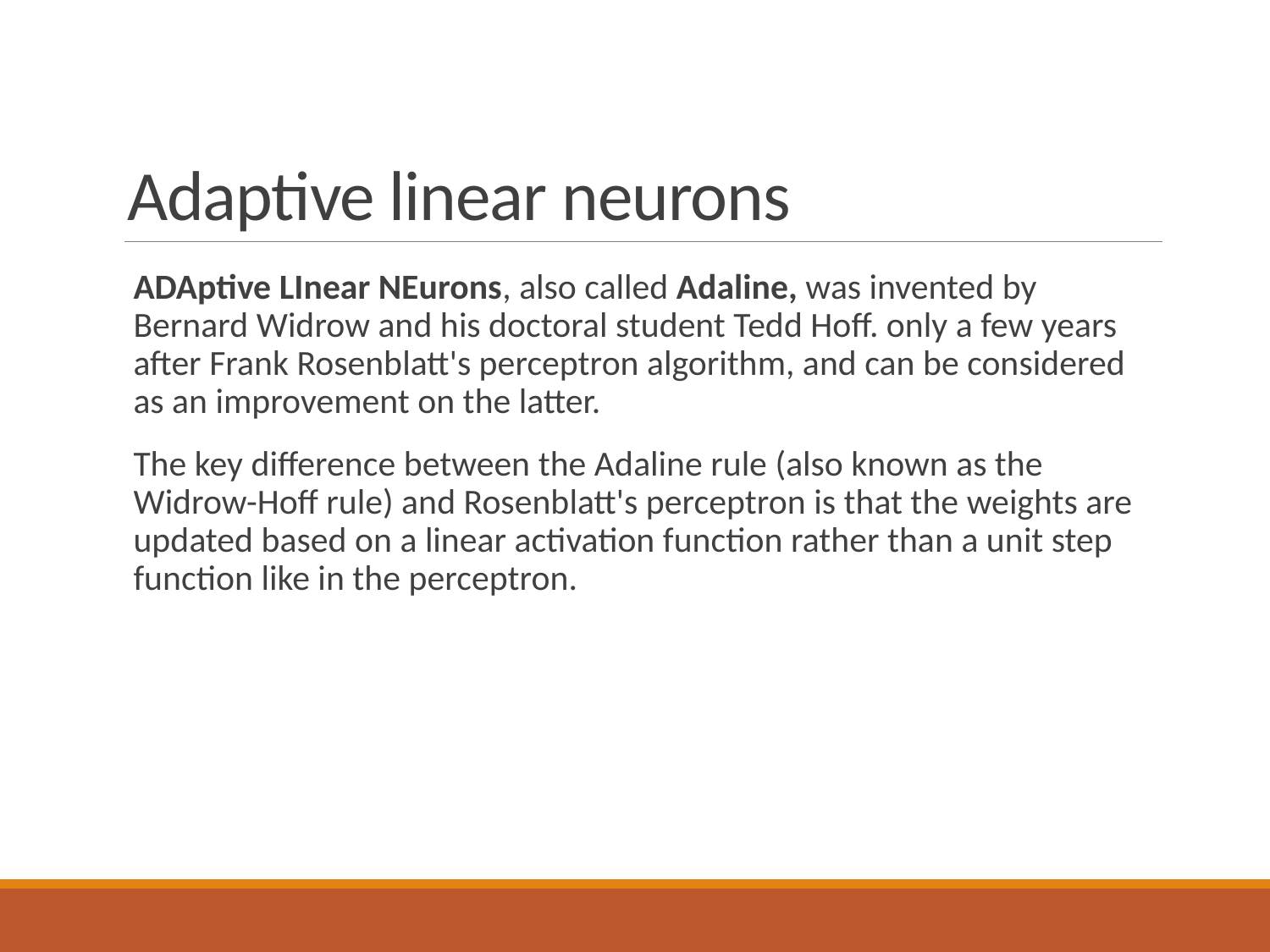

# Adaptive linear neurons

ADAptive LInear NEurons, also called Adaline, was invented by Bernard Widrow and his doctoral student Tedd Hoff. only a few years after Frank Rosenblatt's perceptron algorithm, and can be considered as an improvement on the latter.
The key difference between the Adaline rule (also known as the Widrow-Hoff rule) and Rosenblatt's perceptron is that the weights are updated based on a linear activation function rather than a unit step function like in the perceptron.